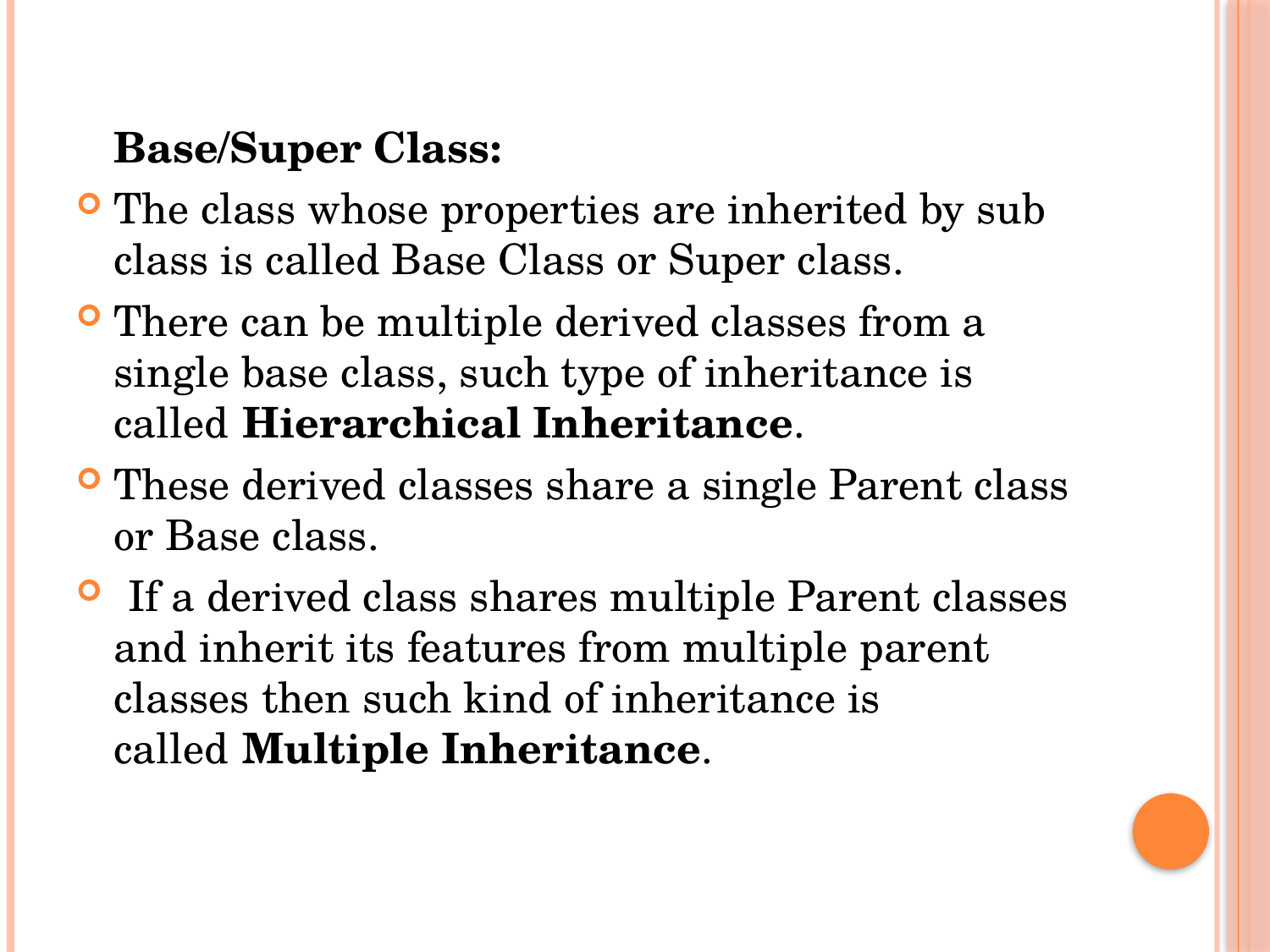

Base/Super Class:
The class whose properties are inherited by sub class is called Base Class or Super class.
There can be multiple derived classes from a single base class, such type of inheritance is called Hierarchical Inheritance.
These derived classes share a single Parent class or Base class.
 If a derived class shares multiple Parent classes and inherit its features from multiple parent classes then such kind of inheritance is called Multiple Inheritance.